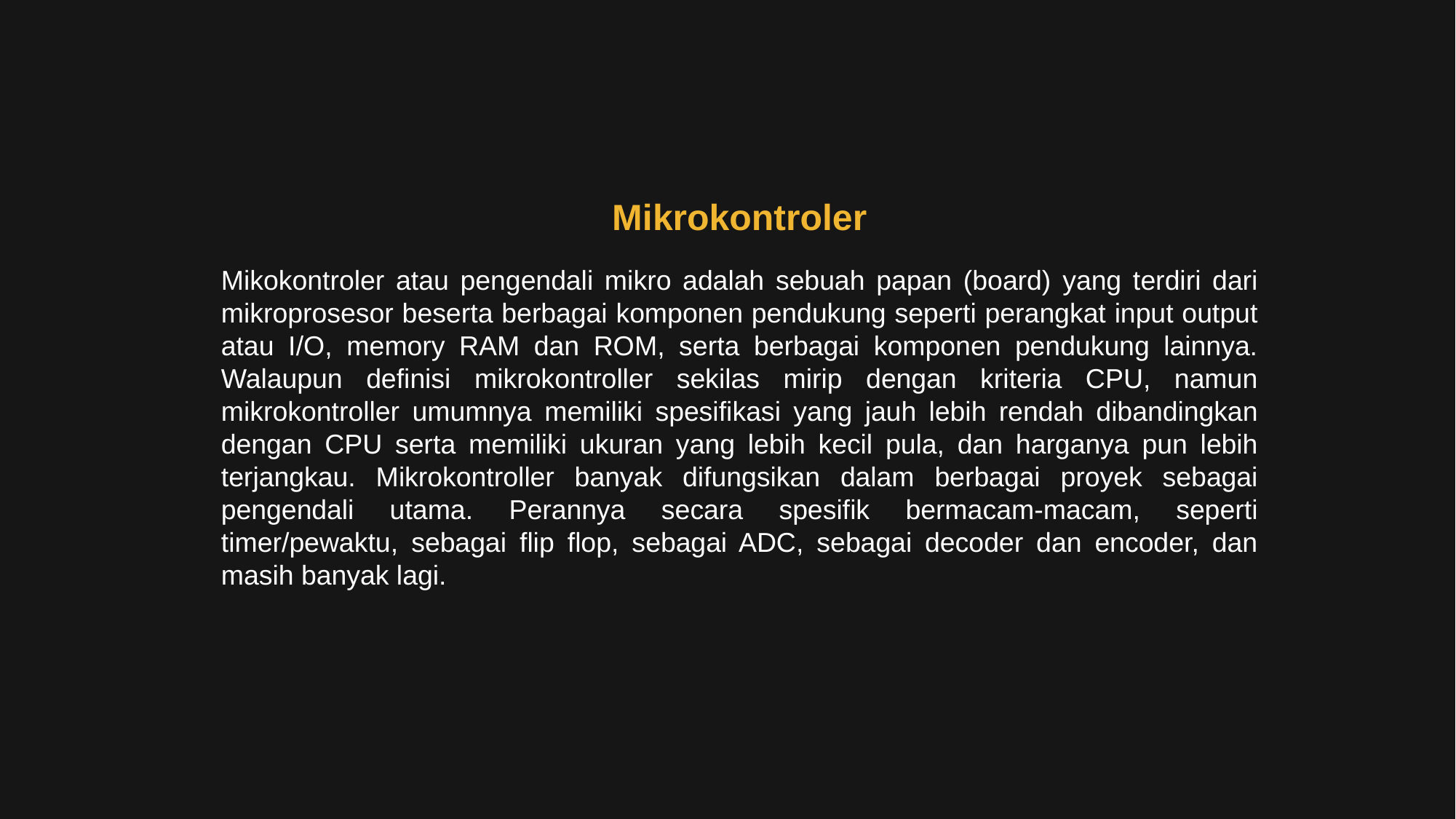

Mikrokontroler
Mikokontroler atau pengendali mikro adalah sebuah papan (board) yang terdiri dari mikroprosesor beserta berbagai komponen pendukung seperti perangkat input output atau I/O, memory RAM dan ROM, serta berbagai komponen pendukung lainnya. Walaupun definisi mikrokontroller sekilas mirip dengan kriteria CPU, namun mikrokontroller umumnya memiliki spesifikasi yang jauh lebih rendah dibandingkan dengan CPU serta memiliki ukuran yang lebih kecil pula, dan harganya pun lebih terjangkau. Mikrokontroller banyak difungsikan dalam berbagai proyek sebagai pengendali utama. Perannya secara spesifik bermacam-macam, seperti timer/pewaktu, sebagai flip flop, sebagai ADC, sebagai decoder dan encoder, dan masih banyak lagi.